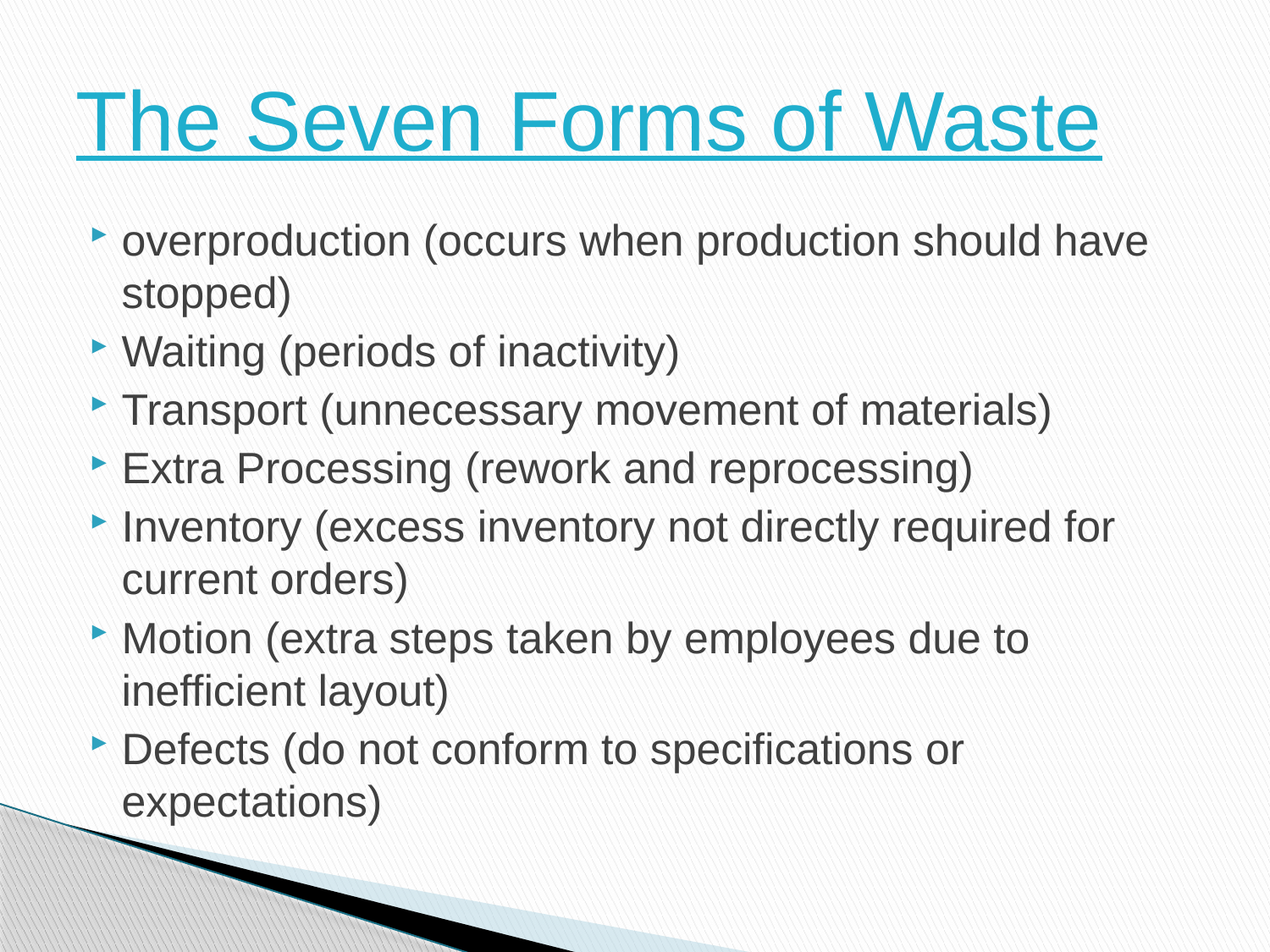

# The Seven Forms of Waste
overproduction (occurs when production should have stopped)
Waiting (periods of inactivity)
Transport (unnecessary movement of materials)
Extra Processing (rework and reprocessing)
Inventory (excess inventory not directly required for current orders)
Motion (extra steps taken by employees due to inefficient layout)
Defects (do not conform to specifications or expectations)